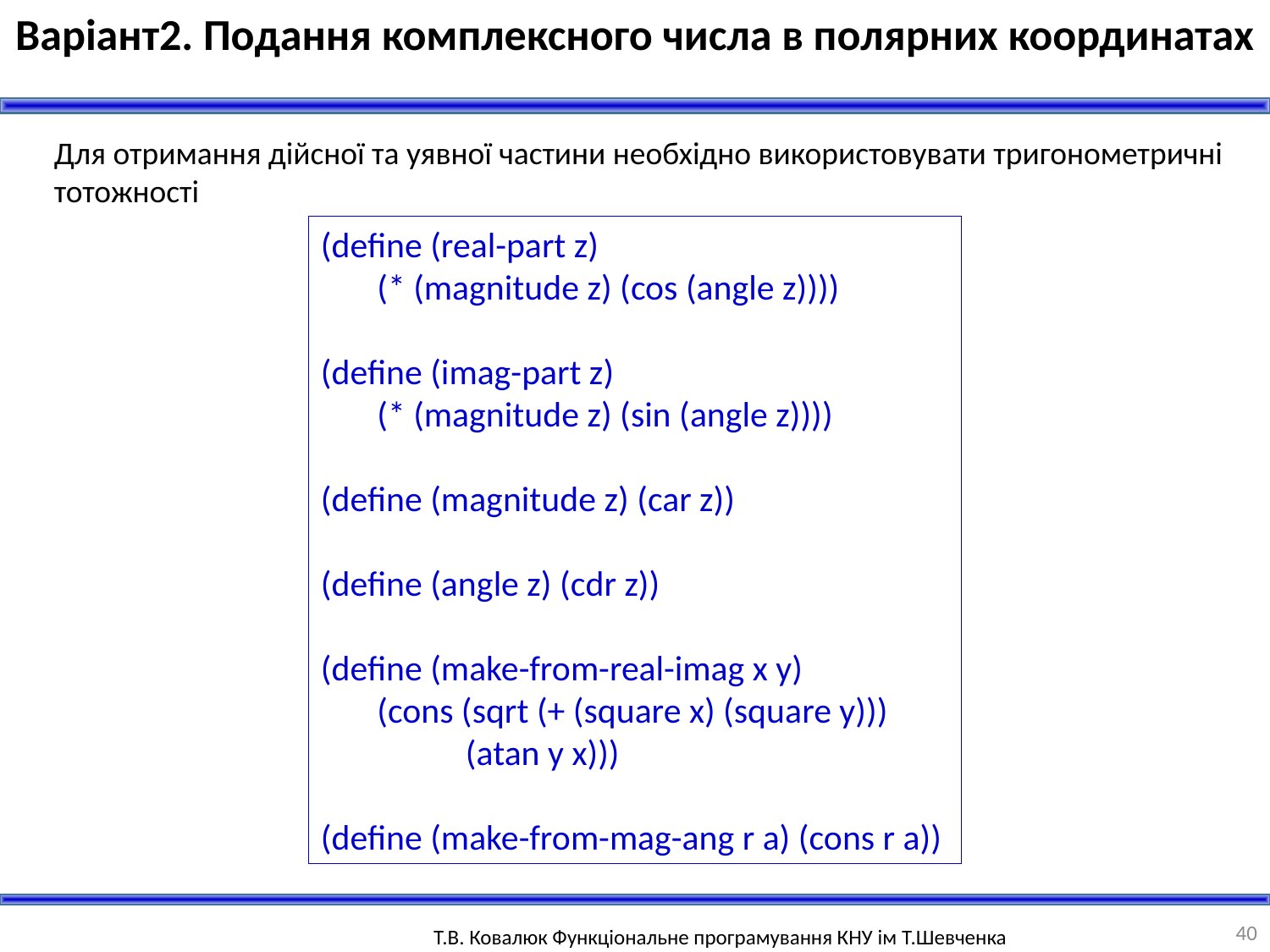

Варіант2. Подання комплексного числа в полярних координатах
Для отримання дійсної та уявної частини необхідно використовувати тригонометричні тотожності
(define (real-part z)
       (* (magnitude z) (cos (angle z))))

(define (imag-part z)
       (* (magnitude z) (sin (angle z))))

(define (magnitude z) (car z))

(define (angle z) (cdr z))

(define (make-from-real-imag x y)
       (cons (sqrt (+ (square x) (square y)))
                  (atan y x)))

(define (make-from-mag-ang r a) (cons r a))
40